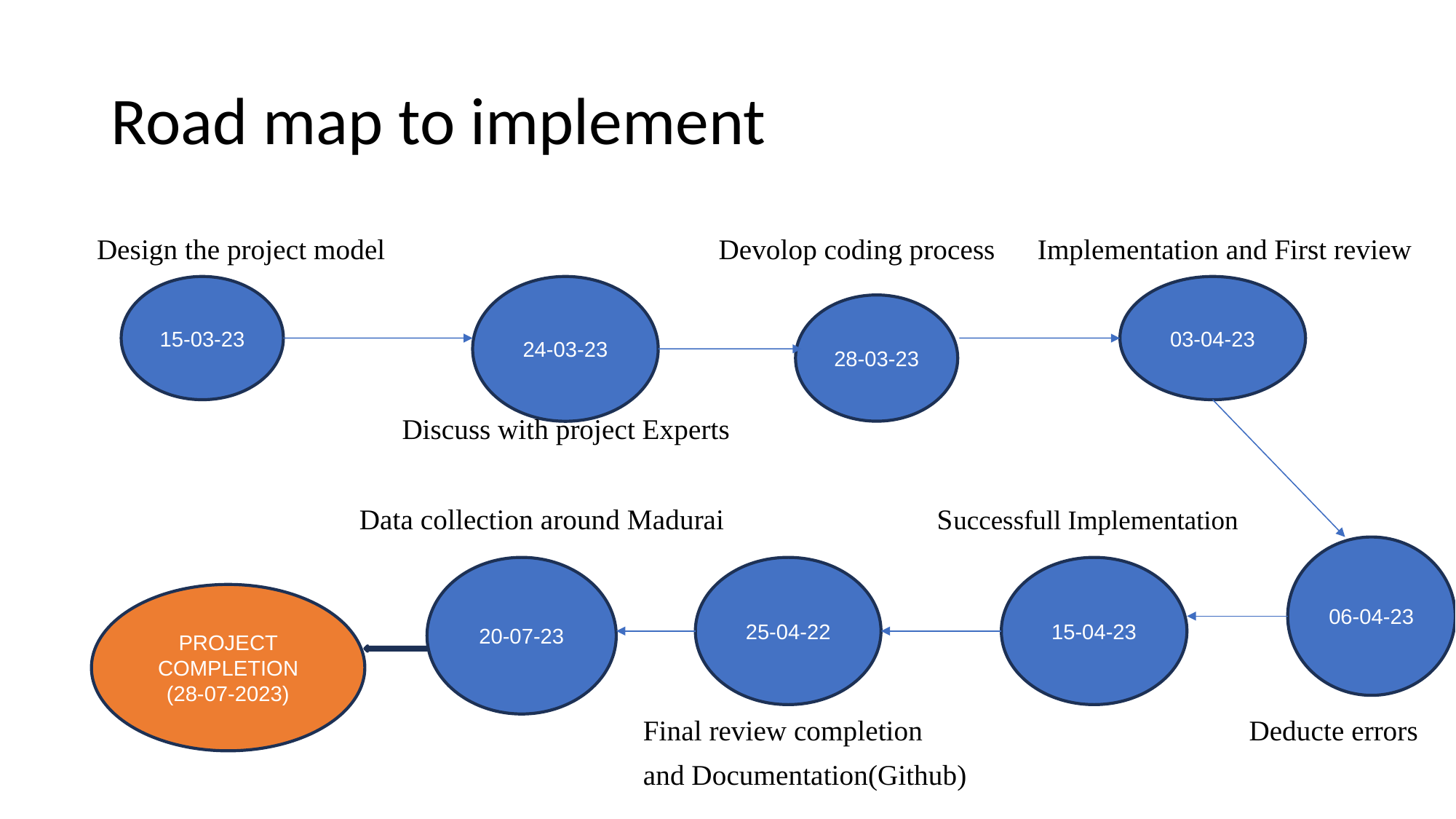

# Road map to implement
           Design the project model                                               Devolop coding process      Implementation and First review

                                                      Discuss with project Experts

                                                Data collection around Madurai                              Successfull Implementation

                                                                                        Final review completion                                              Deducte errors
                                                                                        and Documentation(Github)
24-03-23
15-03-23
03-04-23
28-03-23
06-04-23
20-07-23
25-04-22
15-04-23
PROJECT COMPLETION
(28-07-2023)